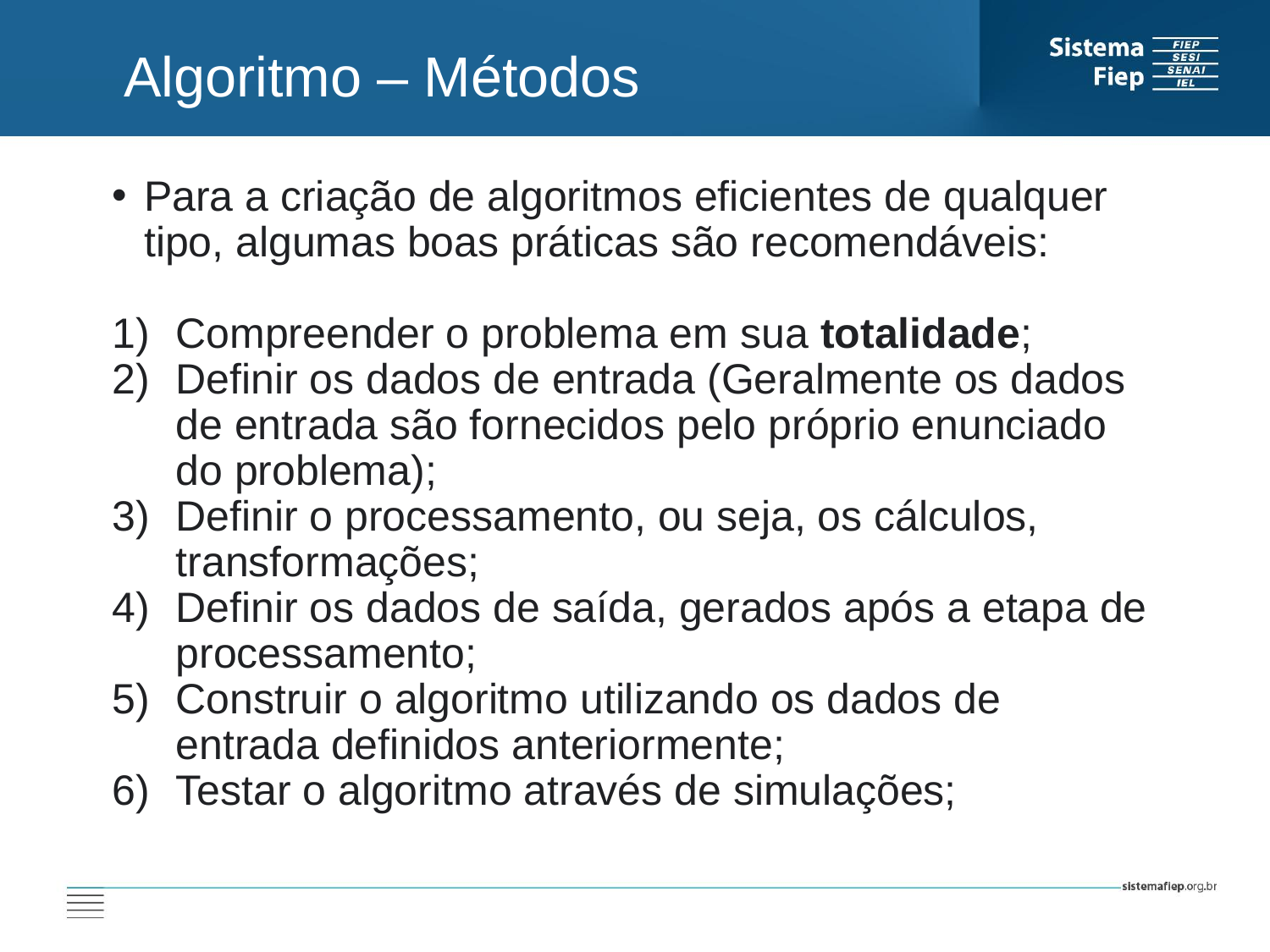

Algoritmo – Métodos

Para a criação de algoritmos eficientes de qualquer tipo, algumas boas práticas são recomendáveis:

Compreender o problema em sua totalidade;
Definir os dados de entrada (Geralmente os dados de entrada são fornecidos pelo próprio enunciado do problema);
Definir o processamento, ou seja, os cálculos, transformações;
Definir os dados de saída, gerados após a etapa de processamento;
Construir o algoritmo utilizando os dados de entrada definidos anteriormente;
Testar o algoritmo através de simulações;